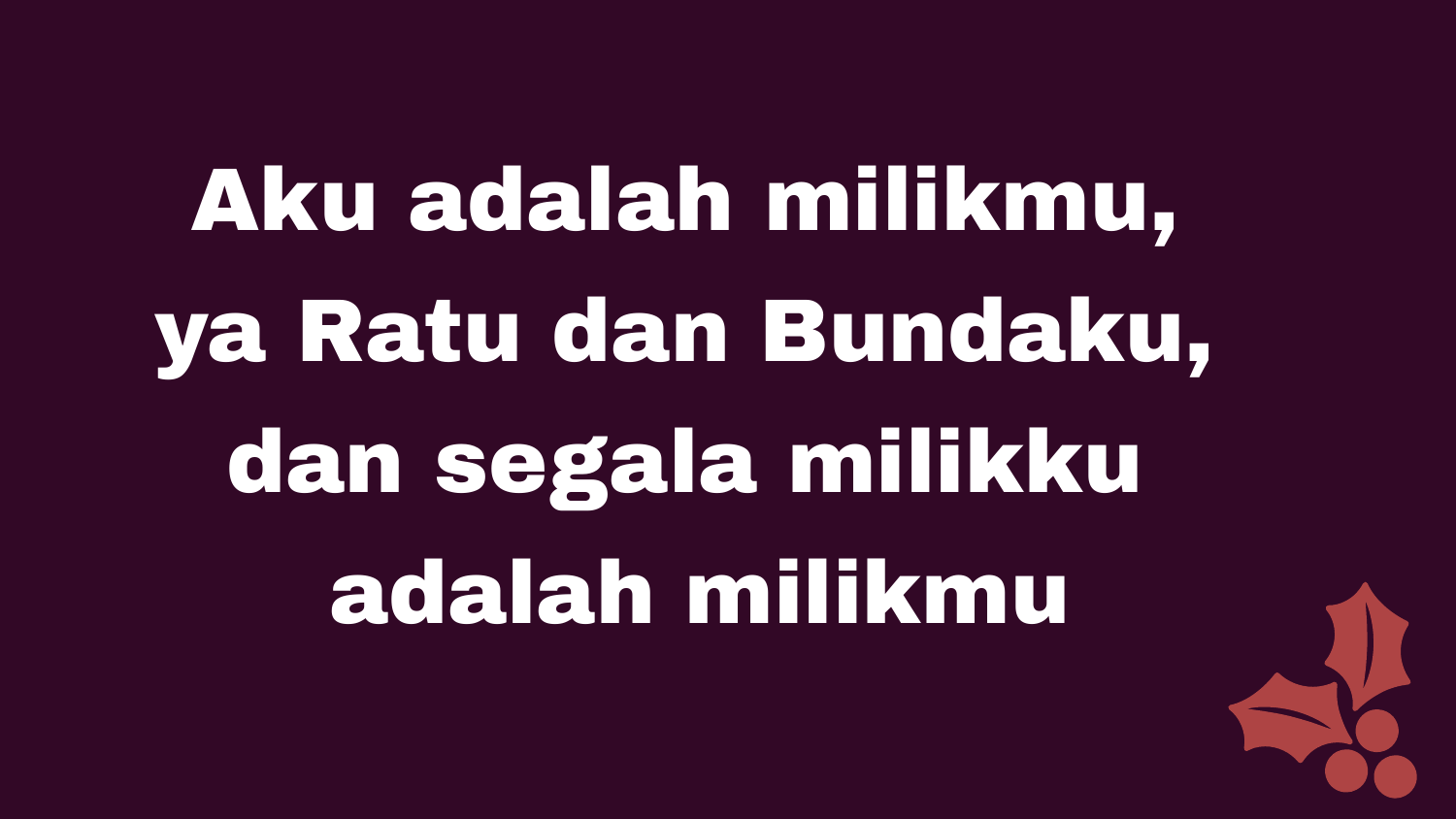

Aku adalah milikmu,
ya Ratu dan Bundaku,
dan segala milikku
adalah milikmu